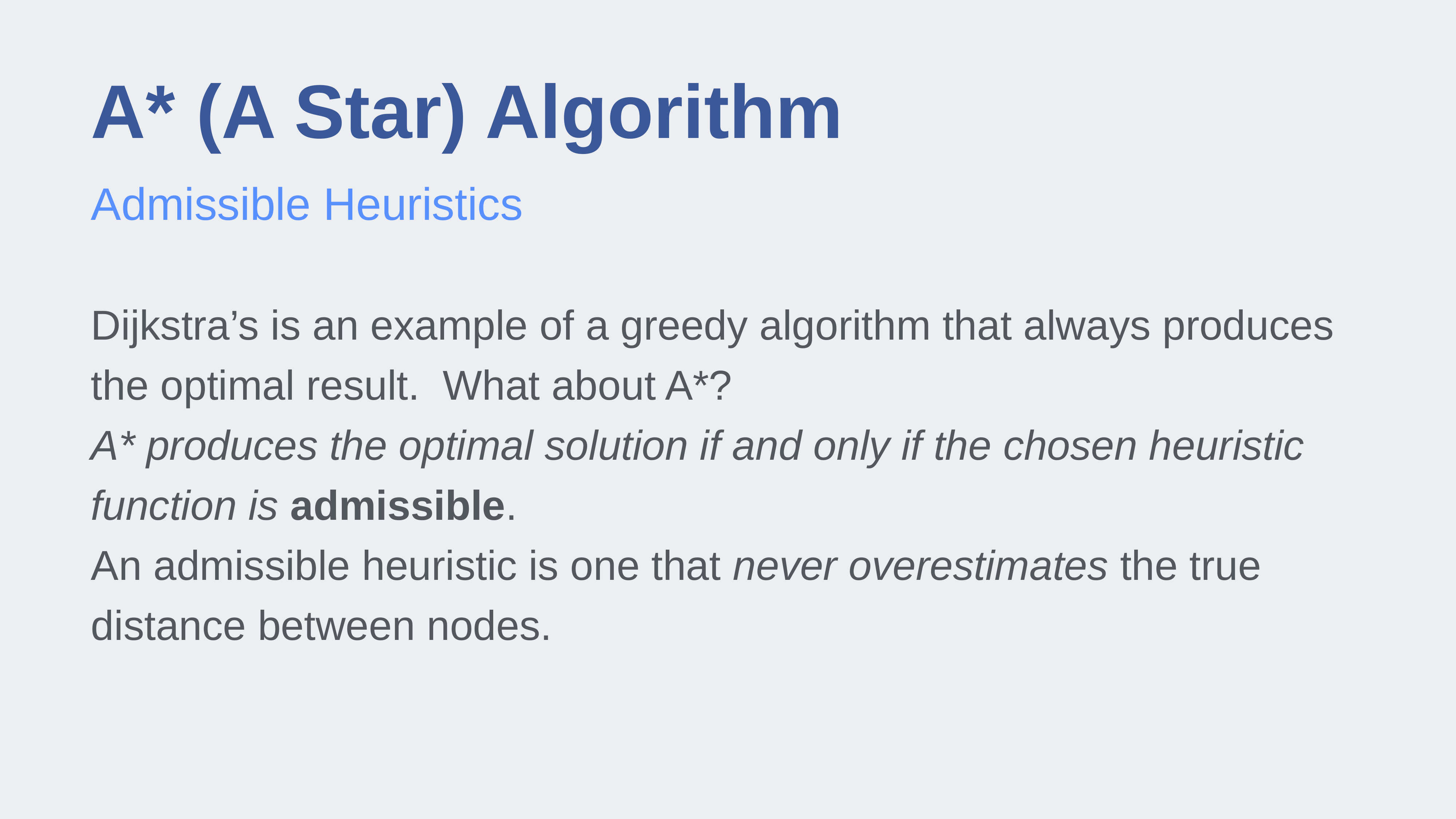

# A* (A Star) Algorithm
Admissible Heuristics
Dijkstra’s is an example of a greedy algorithm that always produces the optimal result.  What about A*?
A* produces the optimal solution if and only if the chosen heuristic function is admissible.
An admissible heuristic is one that never overestimates the true distance between nodes.